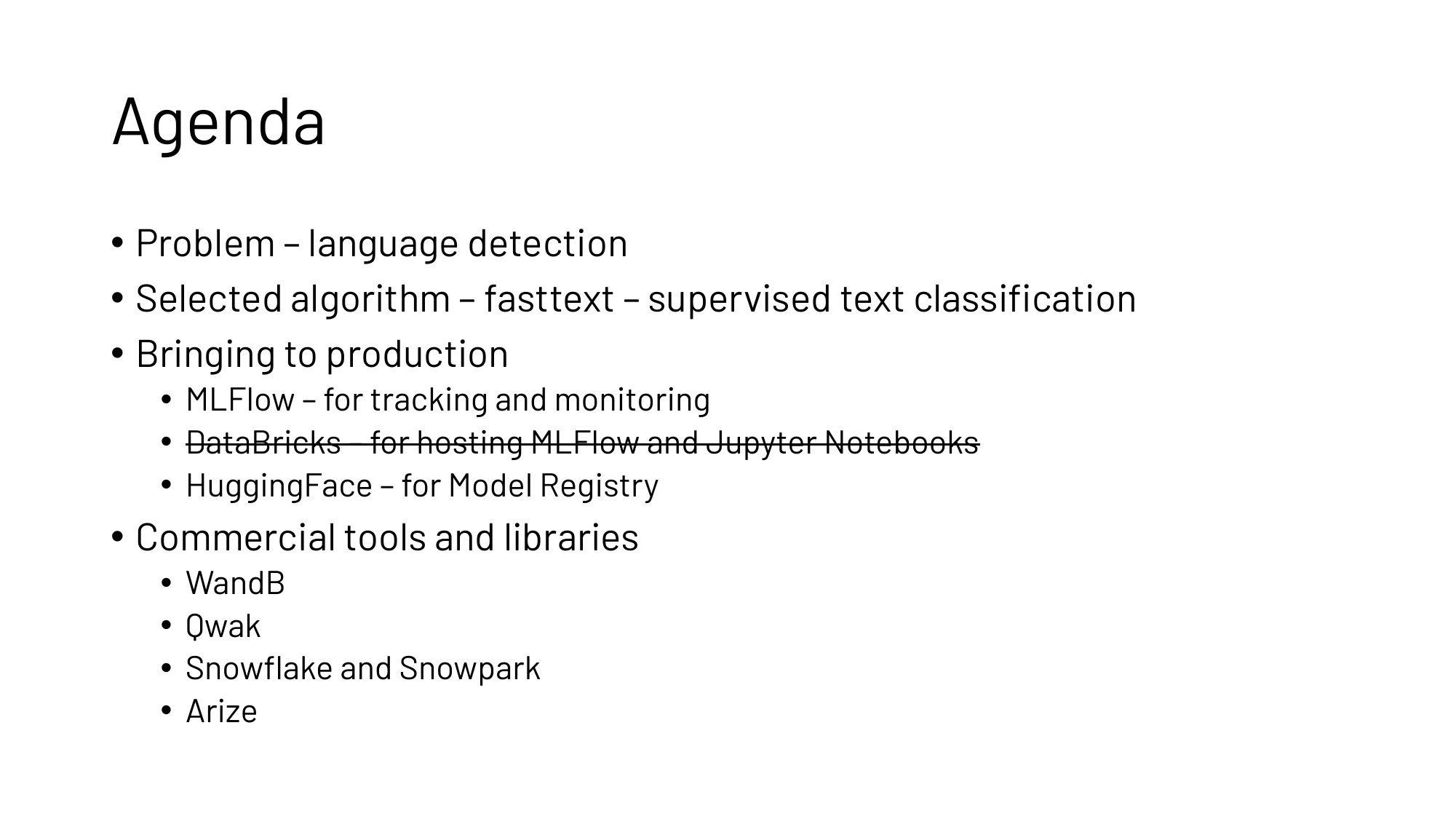

# Agenda
Problem – language detection
Selected algorithm – fasttext – supervised text classification
Bringing to production
MLFlow – for tracking and monitoring
DataBricks – for hosting MLFlow and Jupyter Notebooks
HuggingFace – for Model Registry
Commercial tools and libraries
WandB
Qwak
Snowflake and Snowpark
Arize